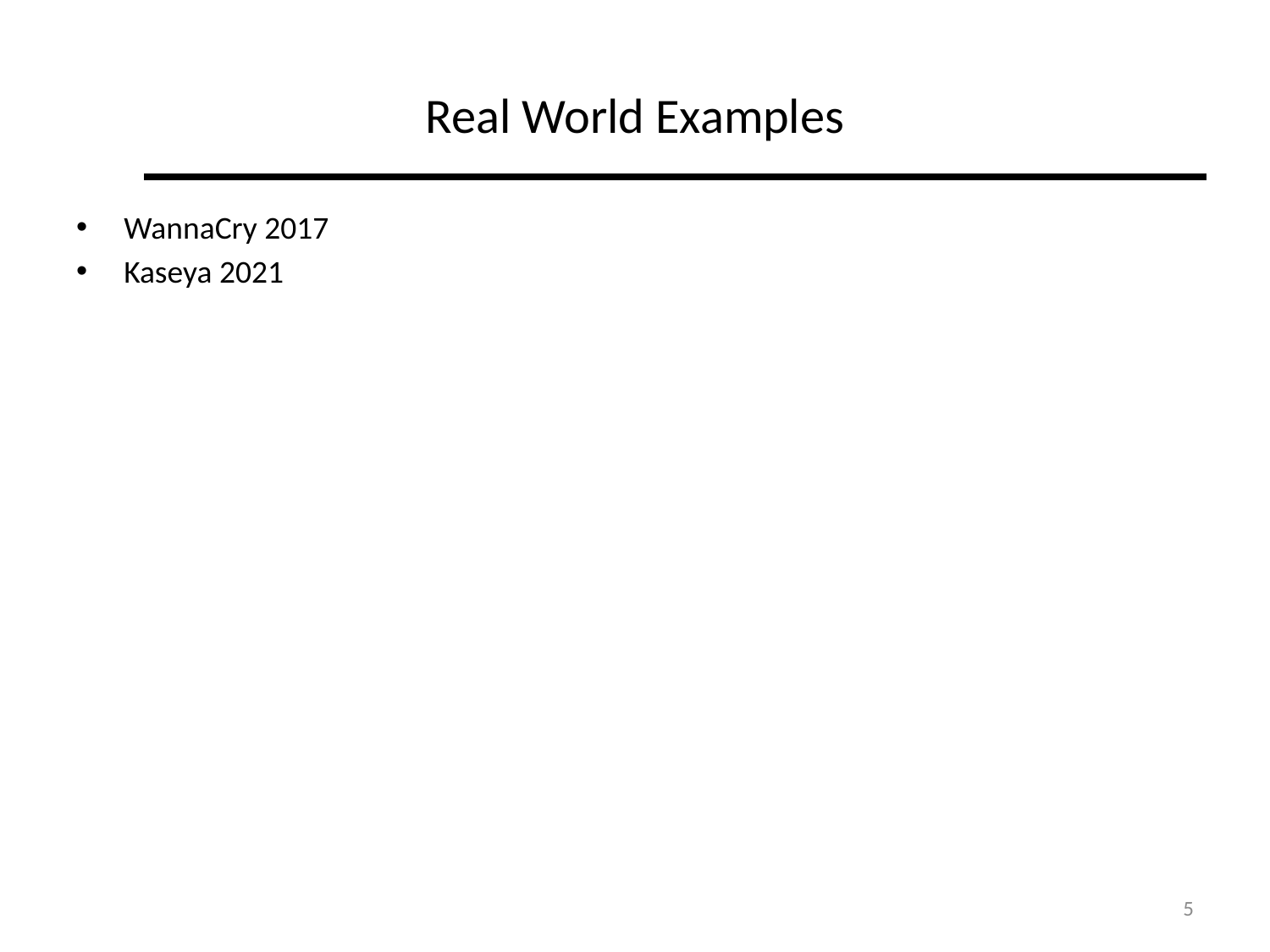

# Real World Examples

WannaCry 2017
Kaseya 2021
5